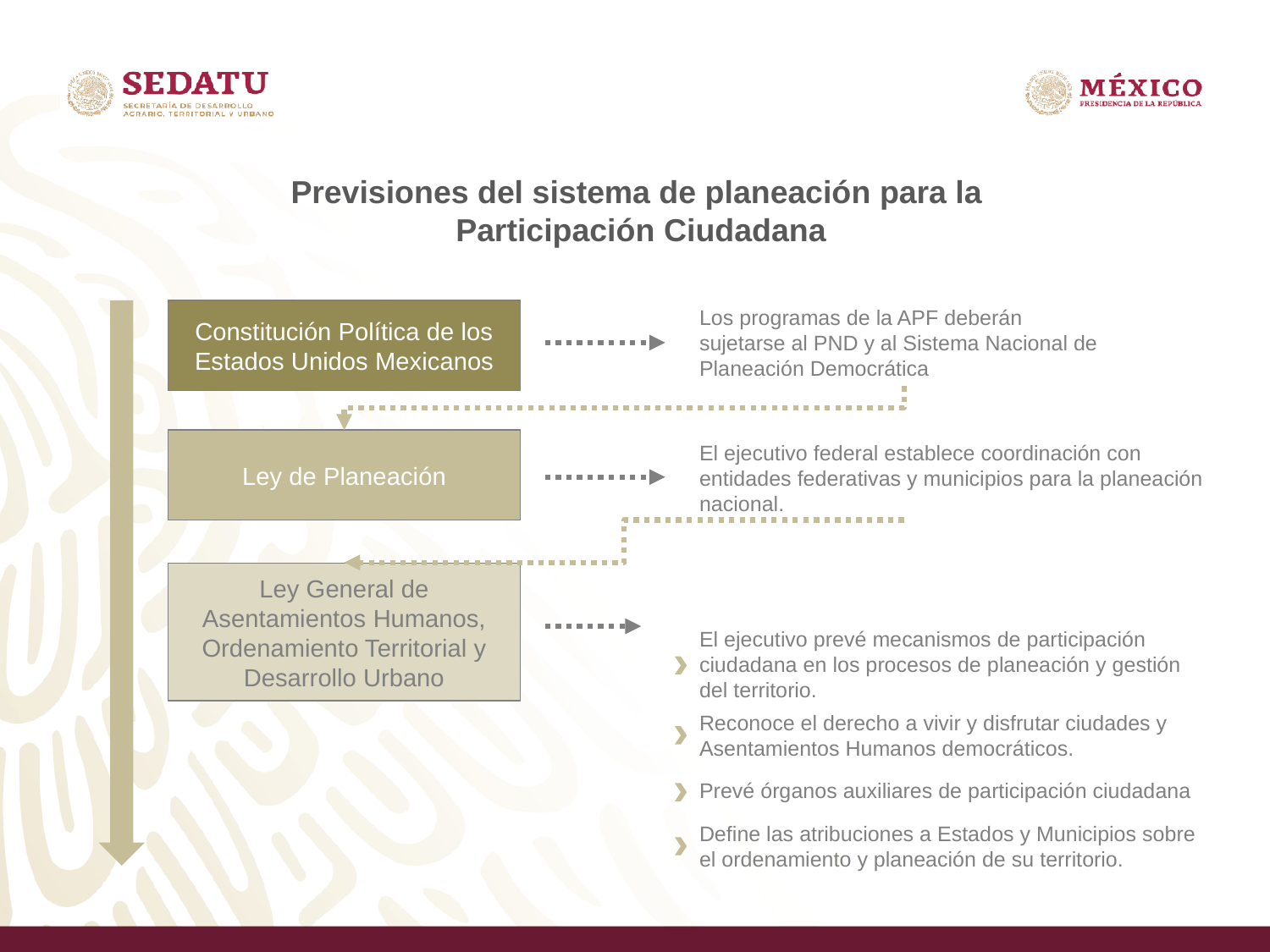

Previsiones del sistema de planeación para la
Participación Ciudadana
Los programas de la APF deberán sujetarse al PND y al Sistema Nacional de Planeación Democrática

Constitución Política de los Estados Unidos Mexicanos
Ley de Planeación
El ejecutivo federal establece coordinación con entidades federativas y municipios para la planeación nacional.
Ley General de Asentamientos Humanos, Ordenamiento Territorial y Desarrollo Urbano
El ejecutivo prevé mecanismos de participación ciudadana en los procesos de planeación y gestión del territorio.

Reconoce el derecho a vivir y disfrutar ciudades y Asentamientos Humanos democráticos.

Prevé órganos auxiliares de participación ciudadana

Define las atribuciones a Estados y Municipios sobre el ordenamiento y planeación de su territorio.